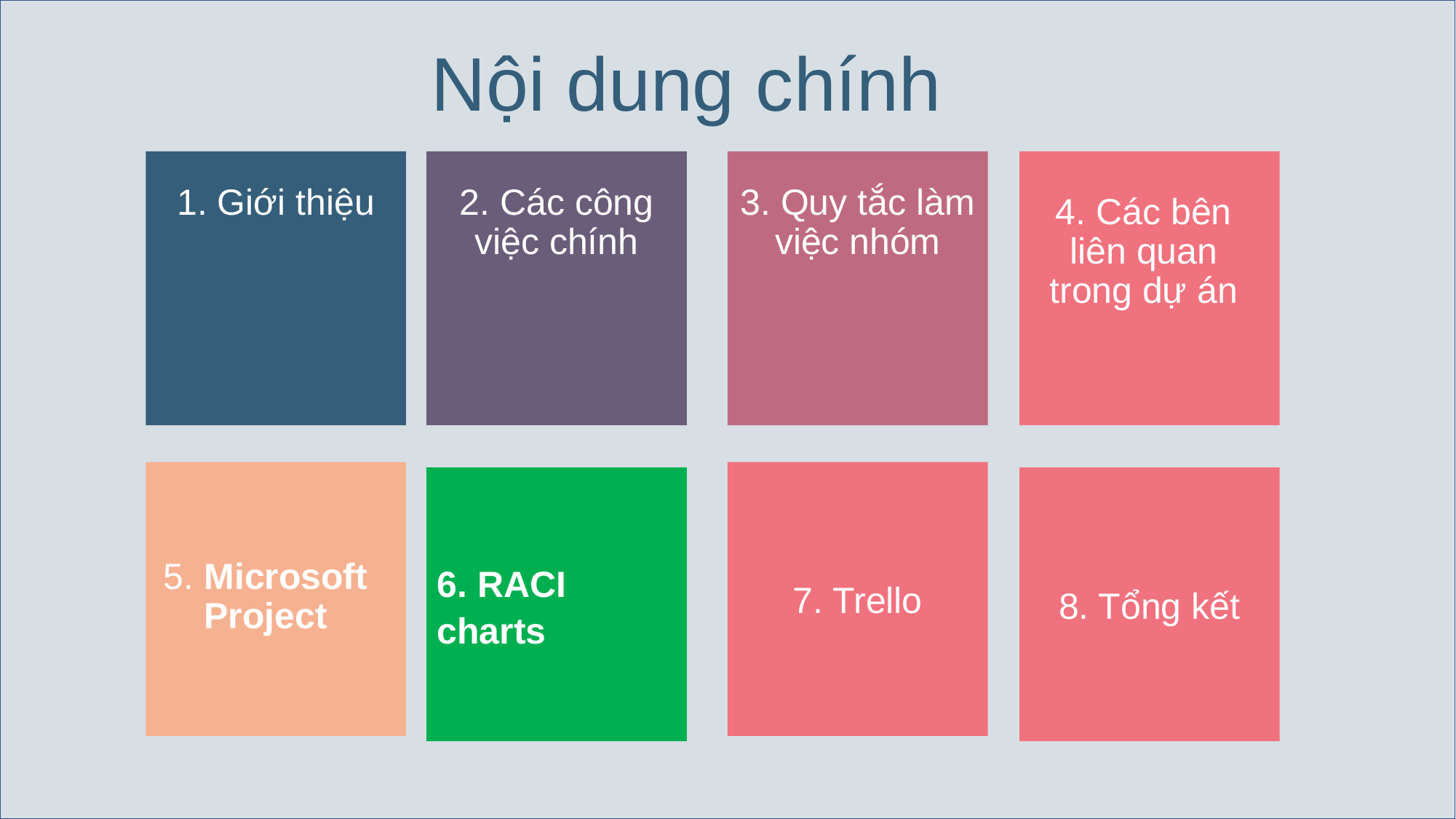

Nội dung chính

1. Giới thiệu
2. Các công việc chính
3. Quy tắc làm việc nhóm
4. Các bên liên quan trong dự án

7. Trello
6. RACI charts
8. Tổng kết
5. Microsoft Project